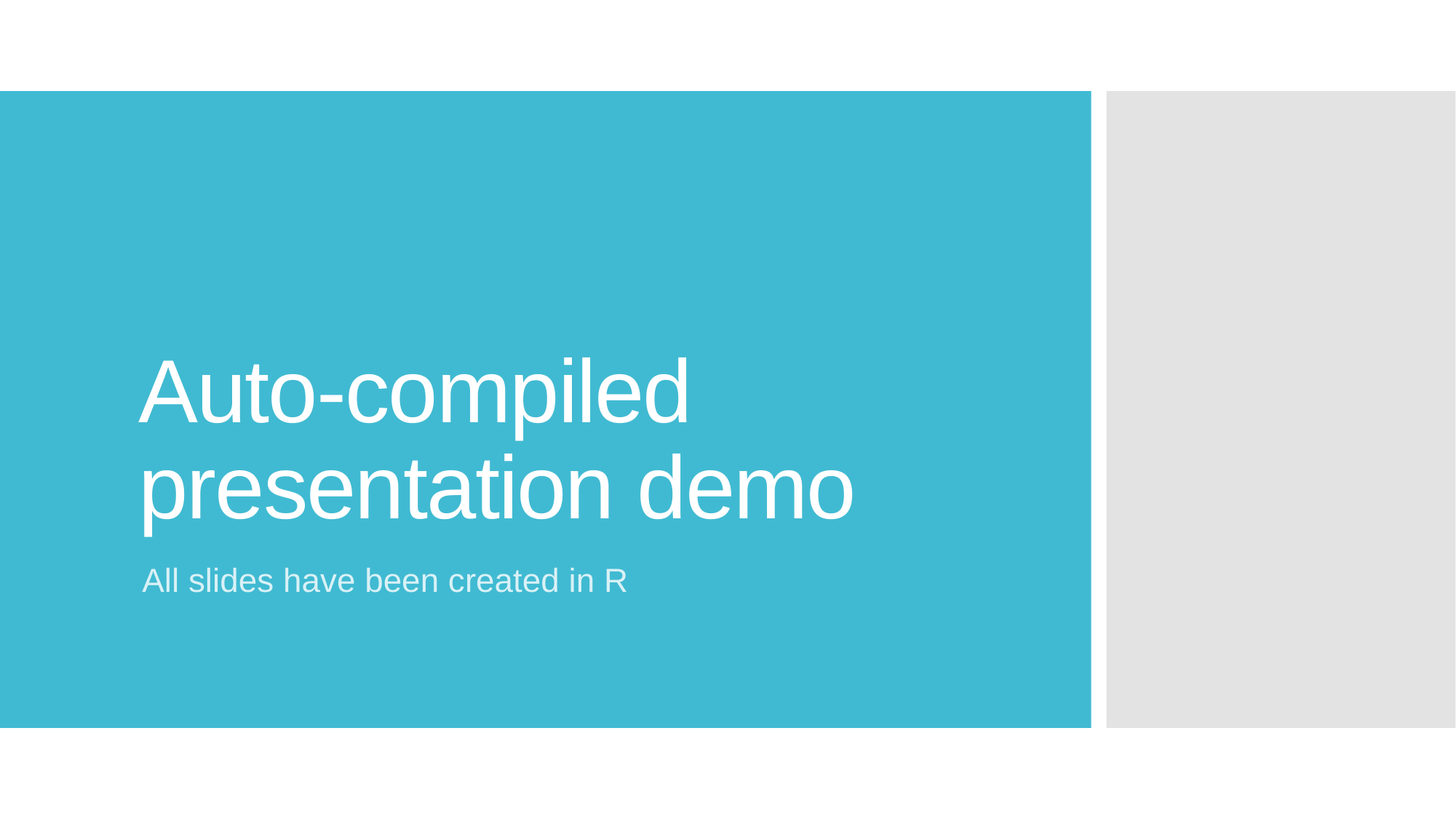

# Auto-compiled presentation demo
All slides have been created in R